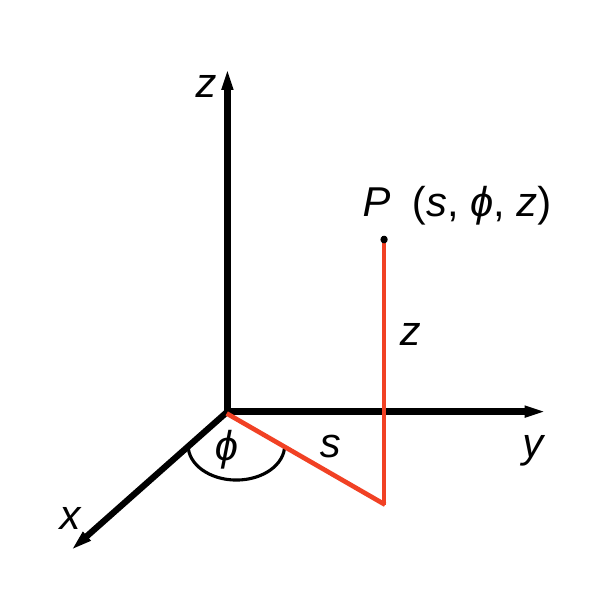

z
P  (s, ϕ, z)

z
s
y
ϕ

x